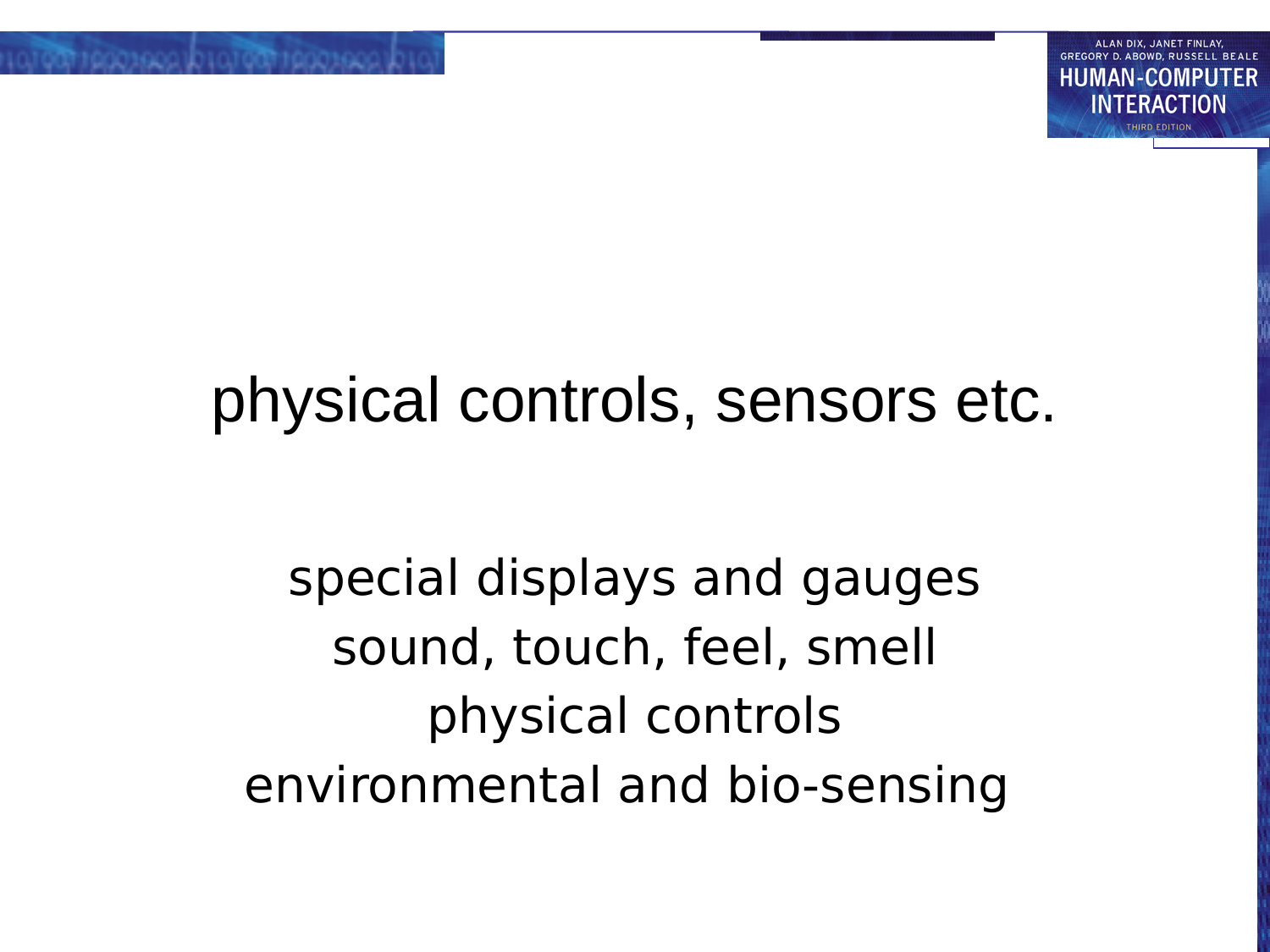

# physical controls, sensors etc.
special displays and gauges
sound, touch, feel, smell
physical controls
environmental and bio-sensing